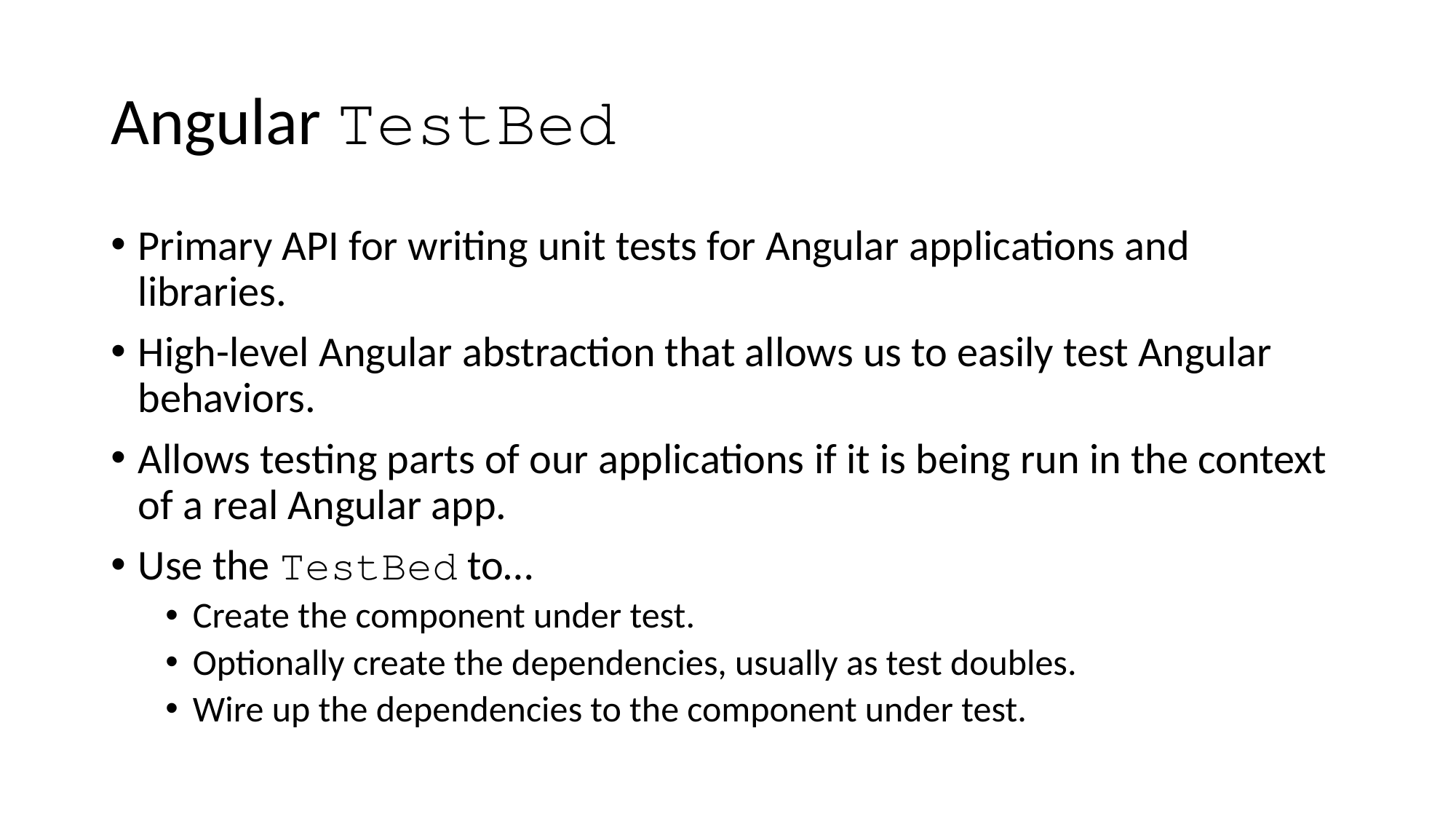

# Angular TestBed
Primary API for writing unit tests for Angular applications and libraries.
High-level Angular abstraction that allows us to easily test Angular behaviors.
Allows testing parts of our applications if it is being run in the context of a real Angular app.
Use the TestBed to…
Create the component under test.
Optionally create the dependencies, usually as test doubles.
Wire up the dependencies to the component under test.